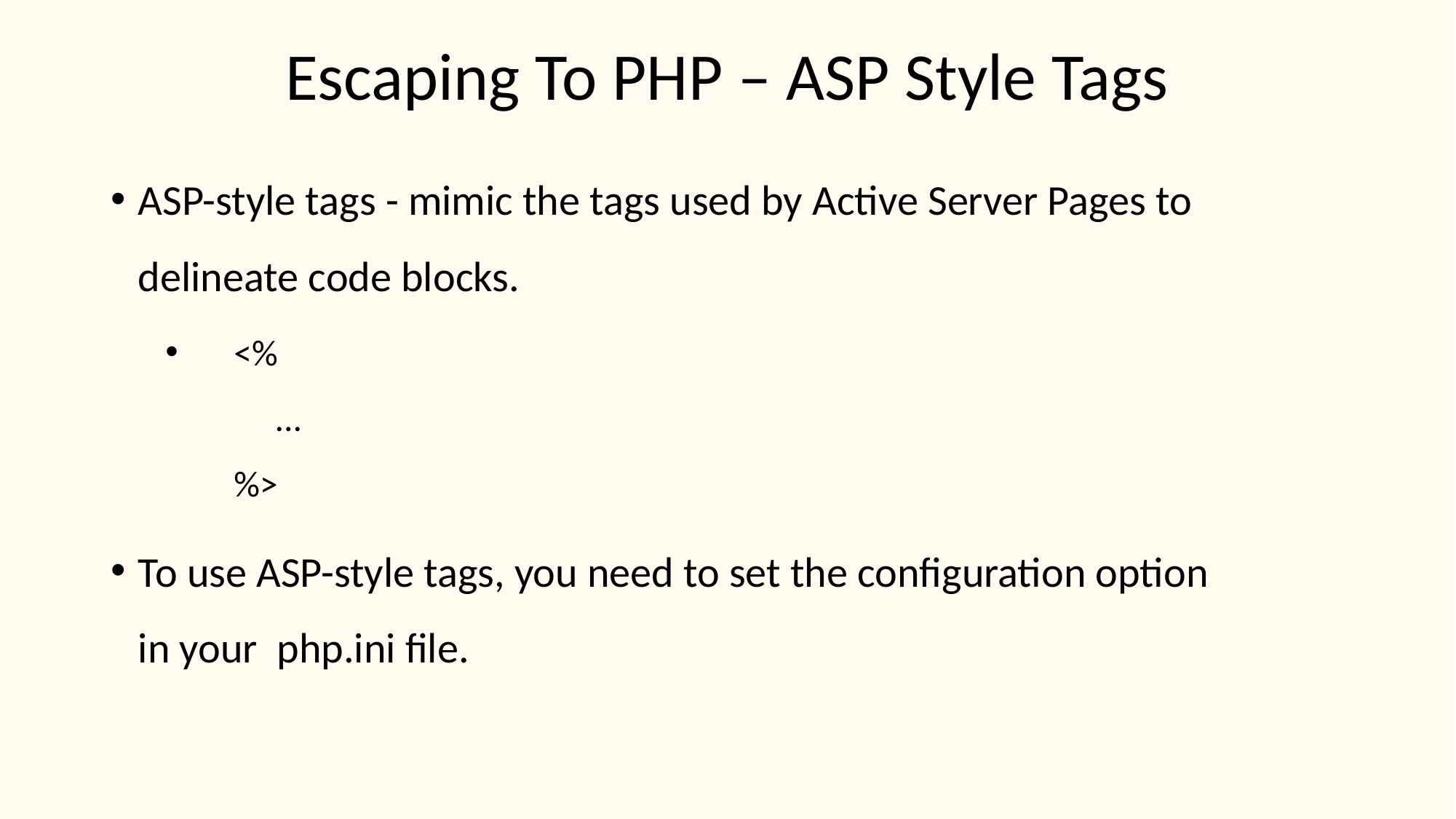

# Escaping To PHP – ASP Style Tags
ASP-style tags - mimic the tags used by Active Server Pages to delineate code blocks.
     <%
          ...
     %>
To use ASP-style tags, you need to set the configuration option
in your  php.ini file.